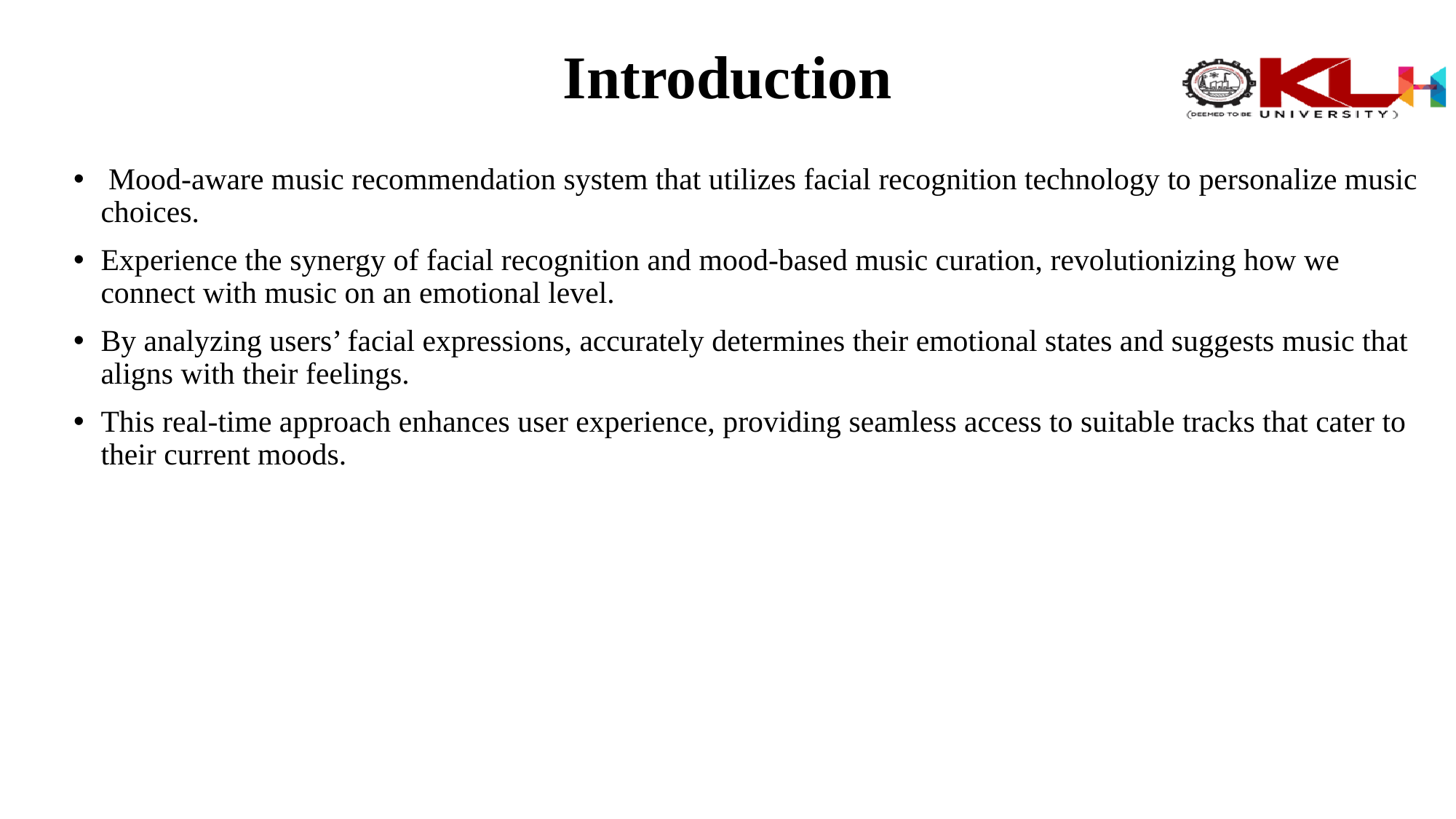

# Introduction
 Mood-aware music recommendation system that utilizes facial recognition technology to personalize music choices.
Experience the synergy of facial recognition and mood-based music curation, revolutionizing how we connect with music on an emotional level.
By analyzing users’ facial expressions, accurately determines their emotional states and suggests music that aligns with their feelings.
This real-time approach enhances user experience, providing seamless access to suitable tracks that cater to their current moods.